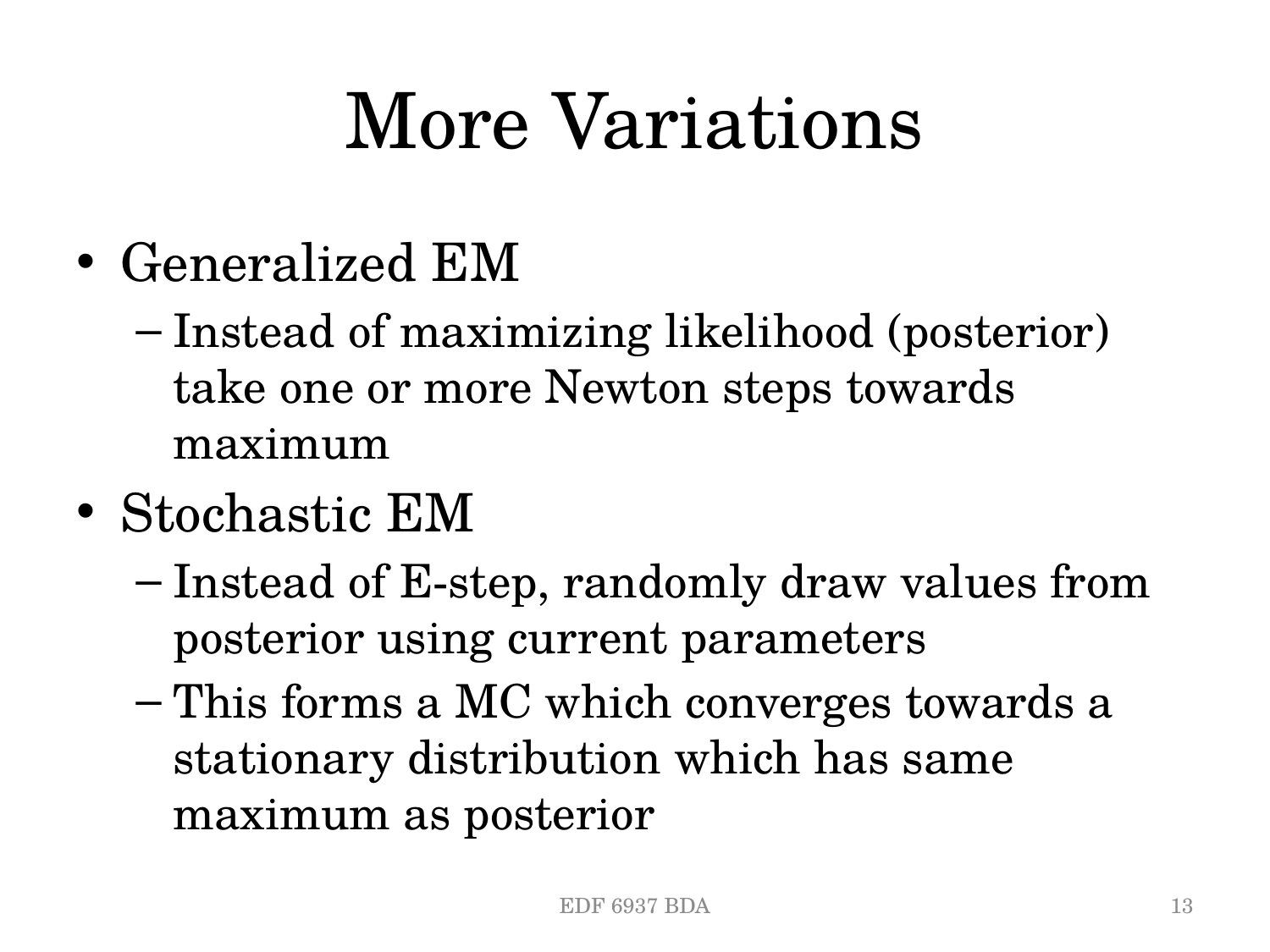

# More Variations
Generalized EM
Instead of maximizing likelihood (posterior) take one or more Newton steps towards maximum
Stochastic EM
Instead of E-step, randomly draw values from posterior using current parameters
This forms a MC which converges towards a stationary distribution which has same maximum as posterior
EDF 6937 BDA
13